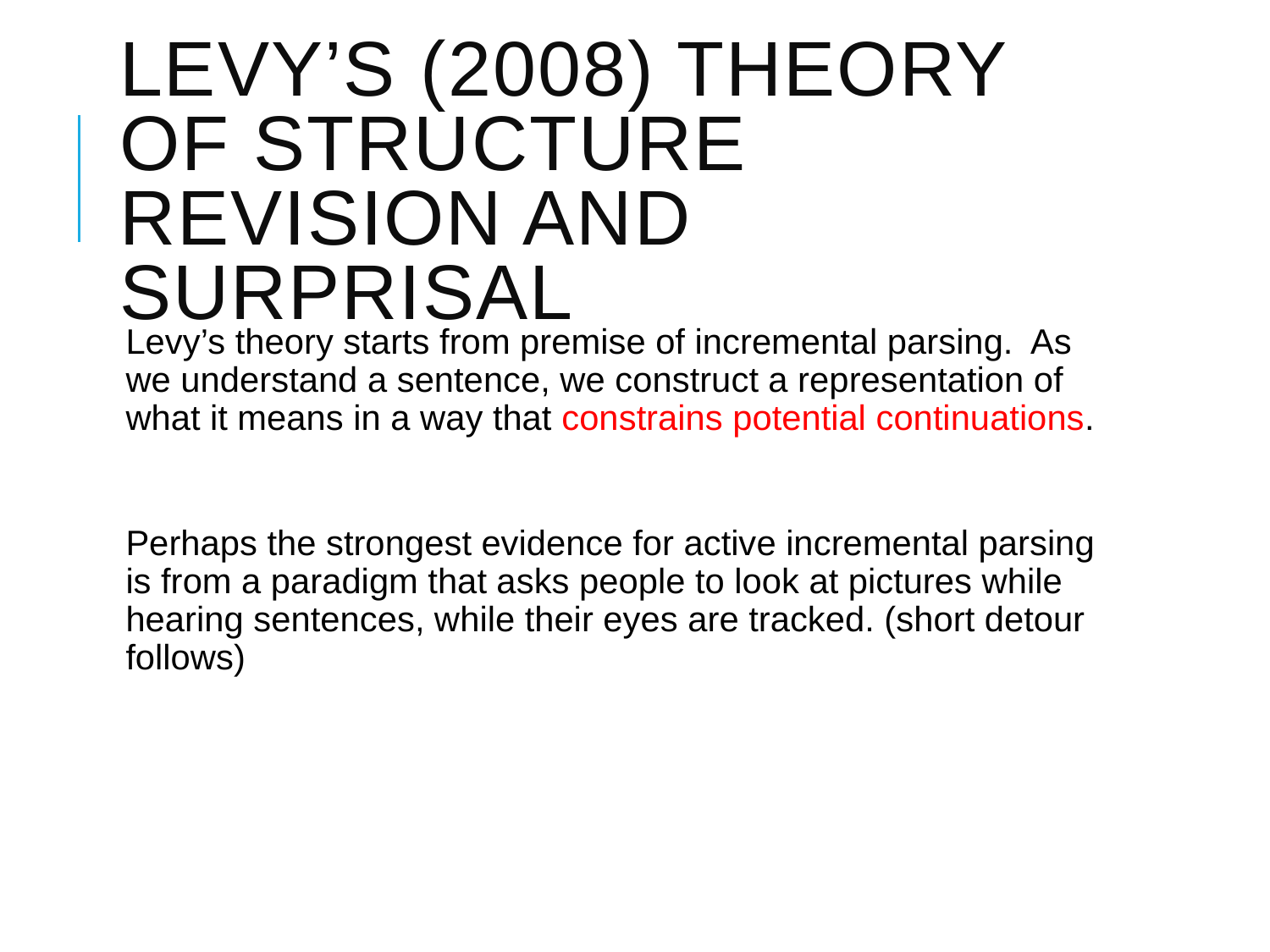

# LevY’s (2008) theory of structure revision and surprisal
Levy’s theory starts from premise of incremental parsing.  As we understand a sentence, we construct a representation of what it means in a way that constrains potential continuations.

Perhaps the strongest evidence for active incremental parsing is from a paradigm that asks people to look at pictures while hearing sentences, while their eyes are tracked. (short detour follows)